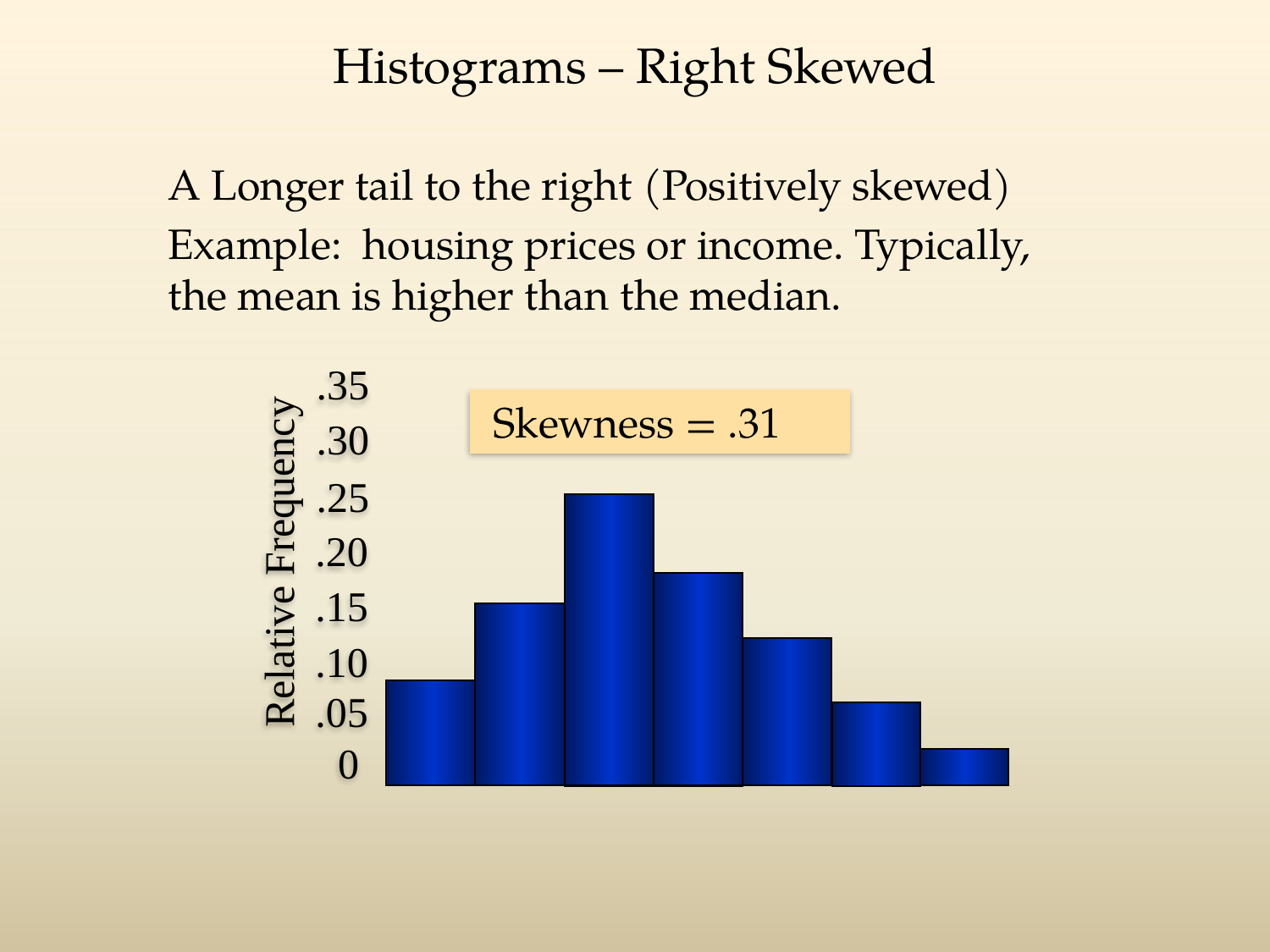

Histograms – Right Skewed
A Longer tail to the right (Positively skewed)
Example:  housing prices or income. Typically, the mean is higher than the median.

.35
.30
.25
.20
.15
.10
.05
0

Relative Frequency

 Skewness = .31